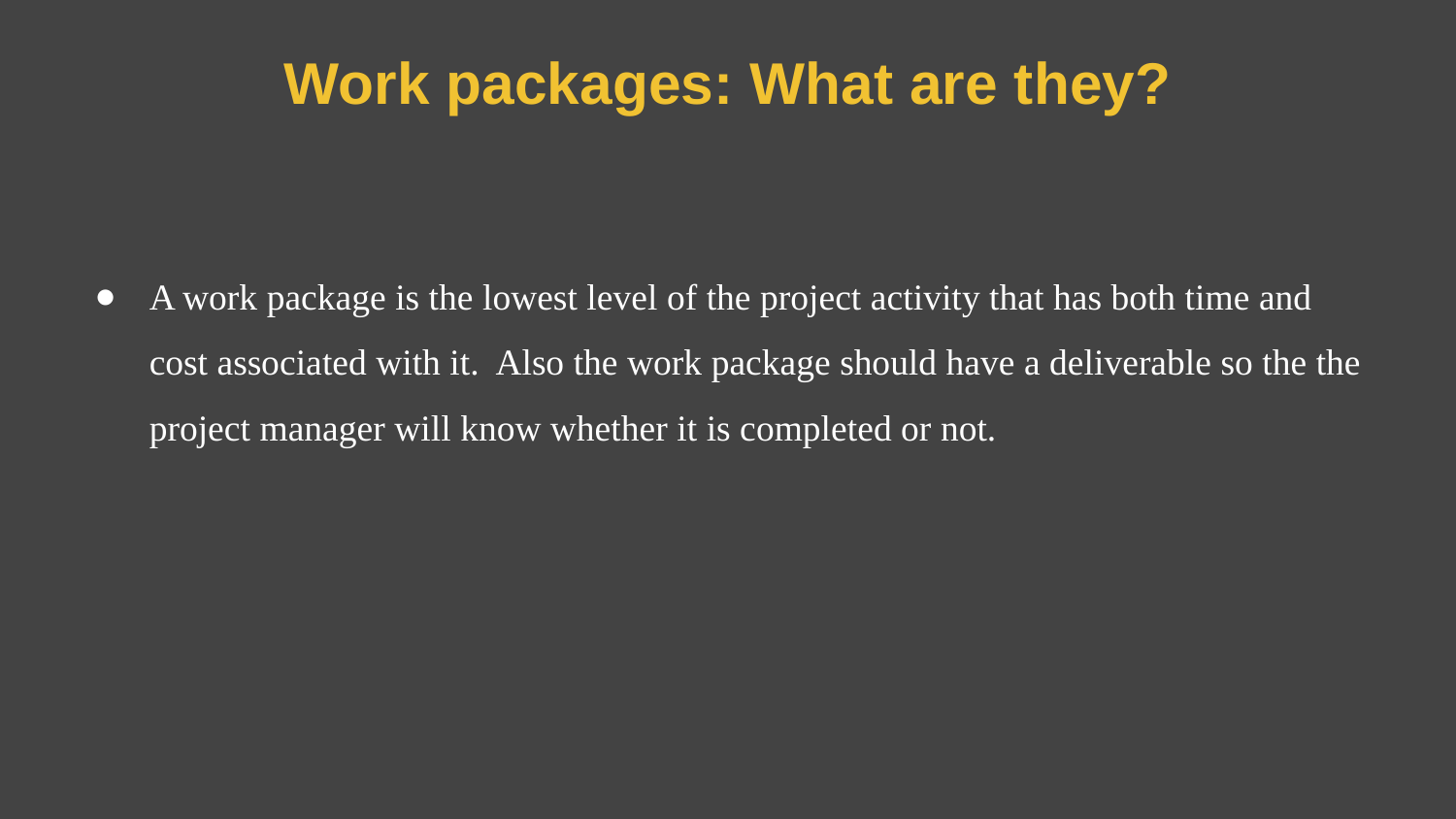

# Work packages: What are they?
A work package is the lowest level of the project activity that has both time and cost associated with it.  Also the work package should have a deliverable so the the project manager will know whether it is completed or not.